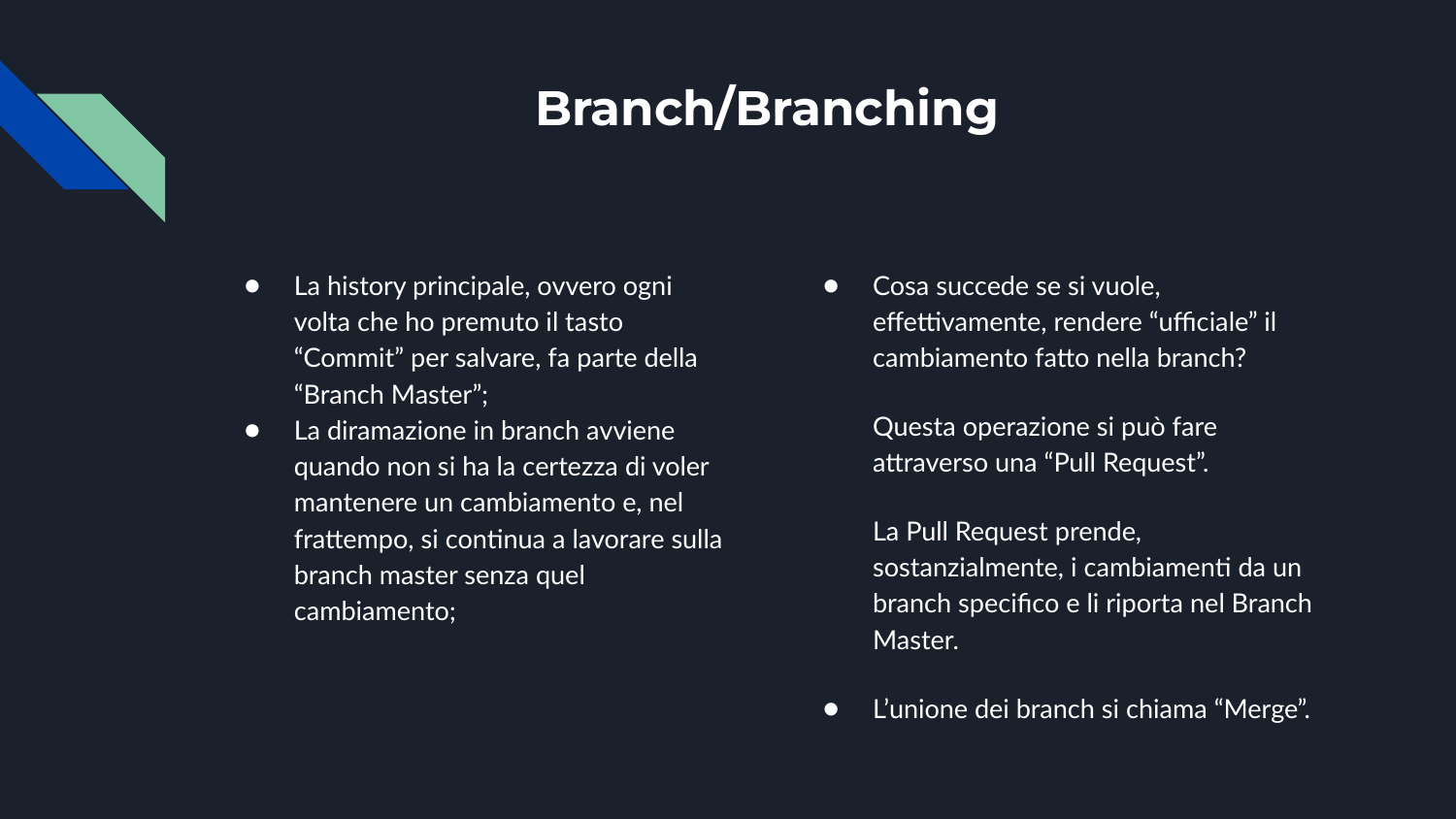

# Branch/Branching
La history principale, ovvero ogni volta che ho premuto il tasto “Commit” per salvare, fa parte della “Branch Master”;
La diramazione in branch avviene quando non si ha la certezza di voler mantenere un cambiamento e, nel frattempo, si continua a lavorare sulla branch master senza quel cambiamento;

Cosa succede se si vuole, effettivamente, rendere “ufficiale” il cambiamento fatto nella branch?
Questa operazione si può fare attraverso una “Pull Request”.
La Pull Request prende, sostanzialmente, i cambiamenti da un branch specifico e li riporta nel Branch Master.
L’unione dei branch si chiama “Merge”.